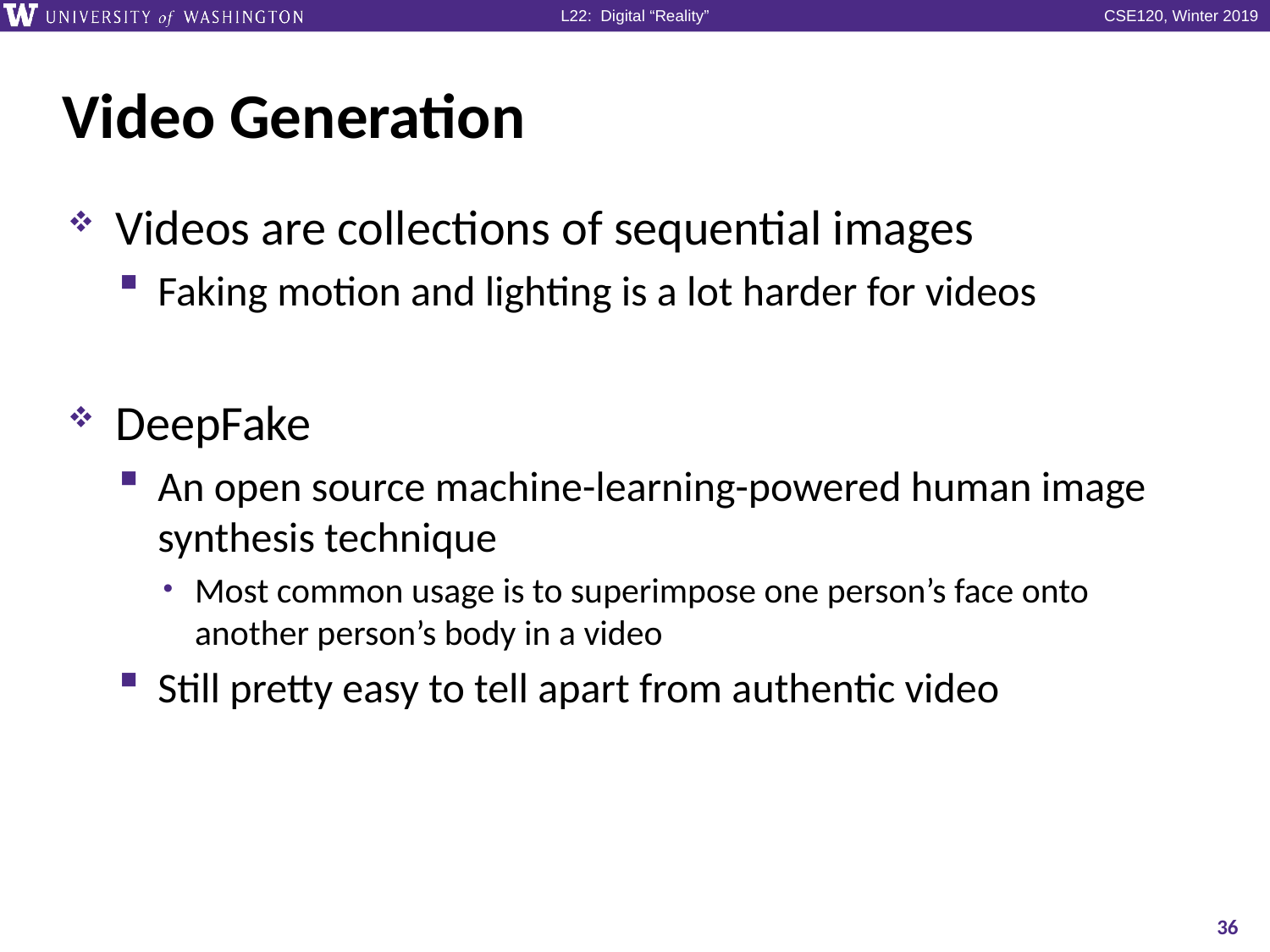

# Video Generation
Videos are collections of sequential images
Faking motion and lighting is a lot harder for videos

DeepFake
An open source machine-learning-powered human image synthesis technique
Most common usage is to superimpose one person’s face onto another person’s body in a video
Still pretty easy to tell apart from authentic video

36